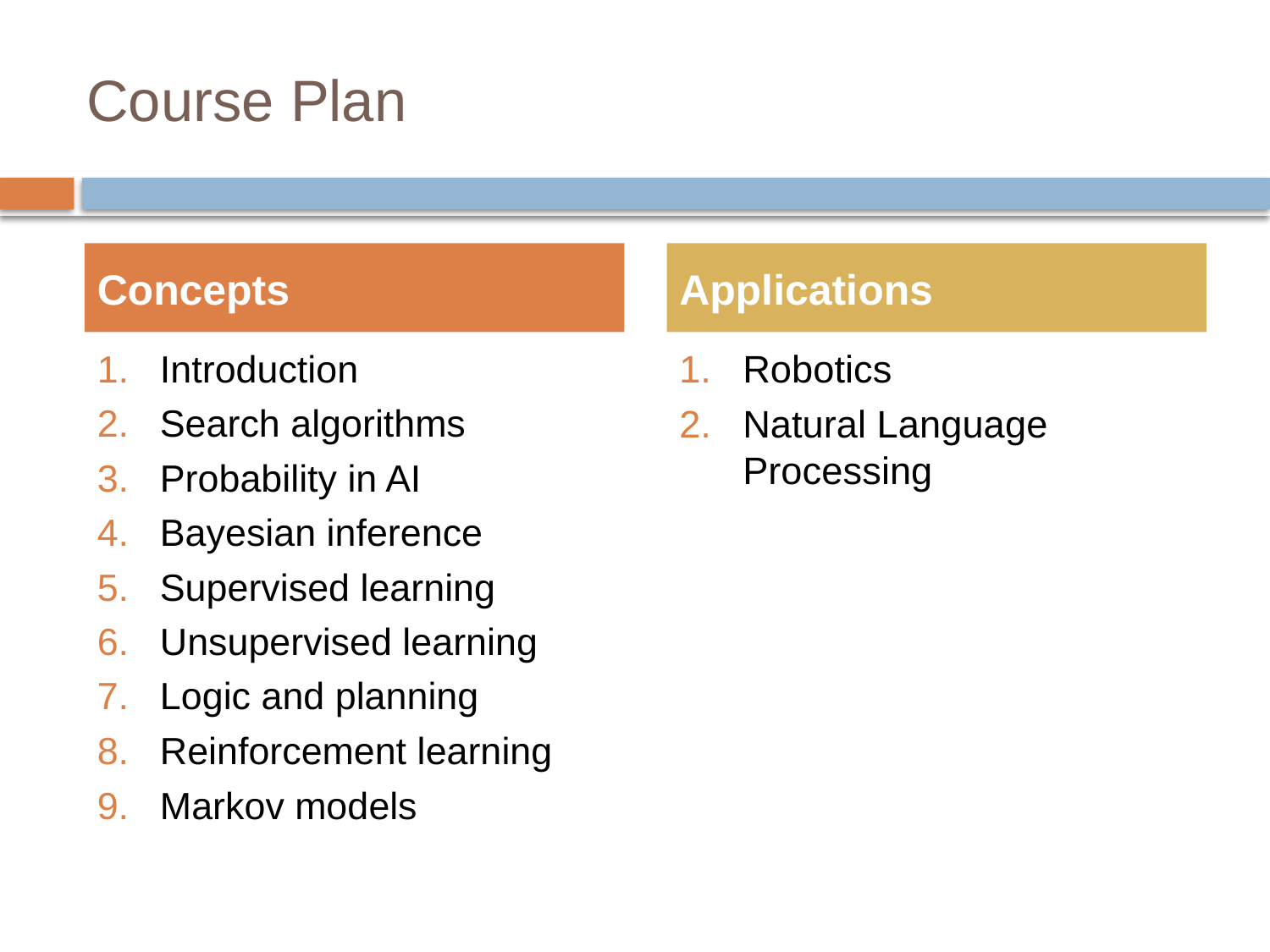

# Course Plan
Concepts
Applications
Introduction
Search algorithms
Probability in AI
Bayesian inference
Supervised learning
Unsupervised learning
Logic and planning
Reinforcement learning
Markov models
Robotics
Natural Language Processing